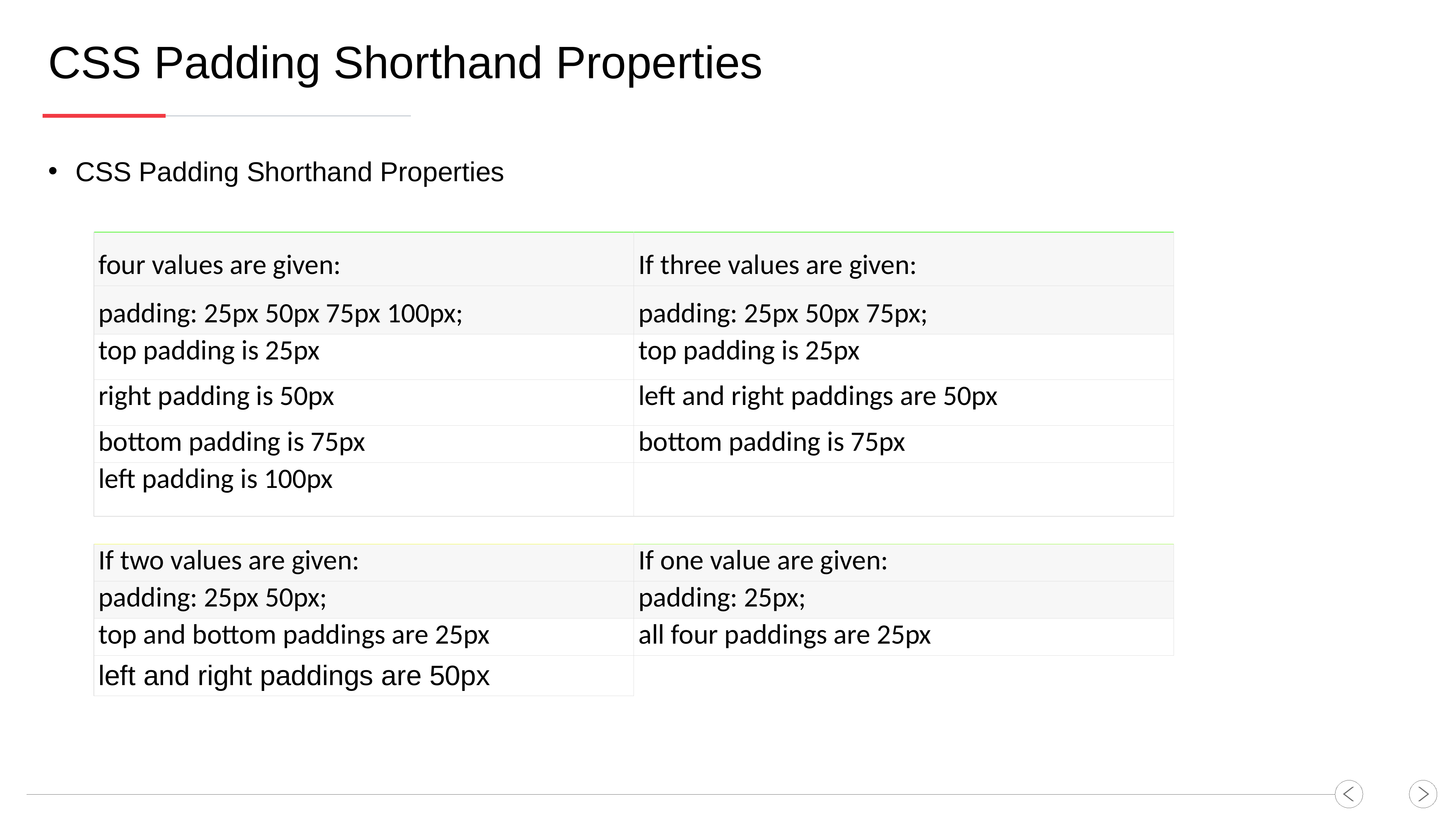

CSS Padding Shorthand Properties
CSS Padding Shorthand Properties

| four values are given: | If three values are given: |
| --- | --- |
| padding: 25px 50px 75px 100px; | padding: 25px 50px 75px; |
| top padding is 25px | top padding is 25px |
| right padding is 50px | left and right paddings are 50px |
| bottom padding is 75px | bottom padding is 75px |
| left padding is 100px |  |
| If two values are given: | If one value are given: |
| --- | --- |
| padding: 25px 50px; | padding: 25px; |
| top and bottom paddings are 25px | all four paddings are 25px |
| left and right paddings are 50px |  |